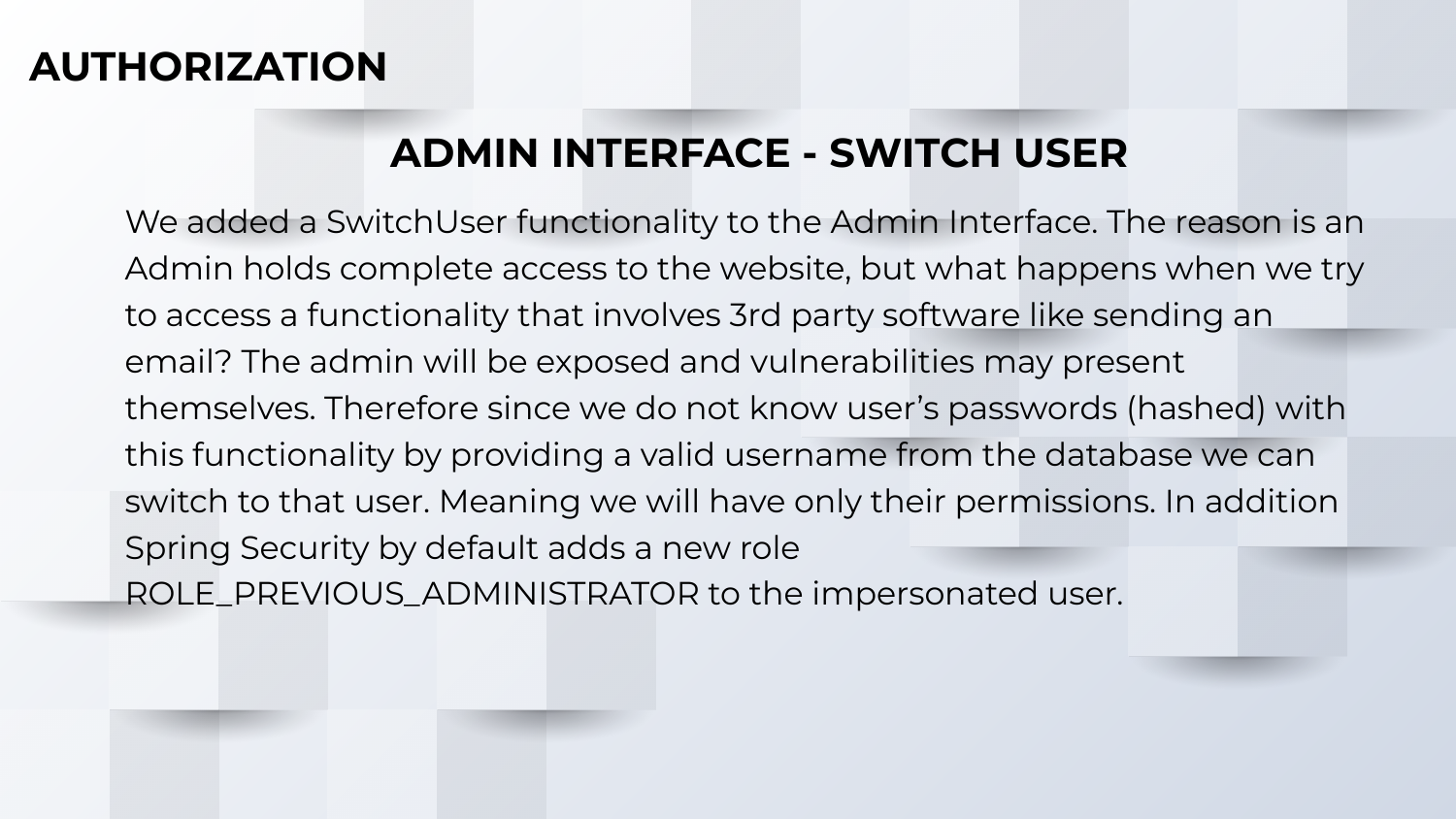

AUTHORIZATION
ADMIN INTERFACE - SWITCH USER

We added a SwitchUser functionality to the Admin Interface. The reason is an Admin holds complete access to the website, but what happens when we try to access a functionality that involves 3rd party software like sending an email? The admin will be exposed and vulnerabilities may present themselves. Therefore since we do not know user’s passwords (hashed) with this functionality by providing a valid username from the database we can switch to that user. Meaning we will have only their permissions. In addition Spring Security by default adds a new role ROLE_PREVIOUS_ADMINISTRATOR to the impersonated user.